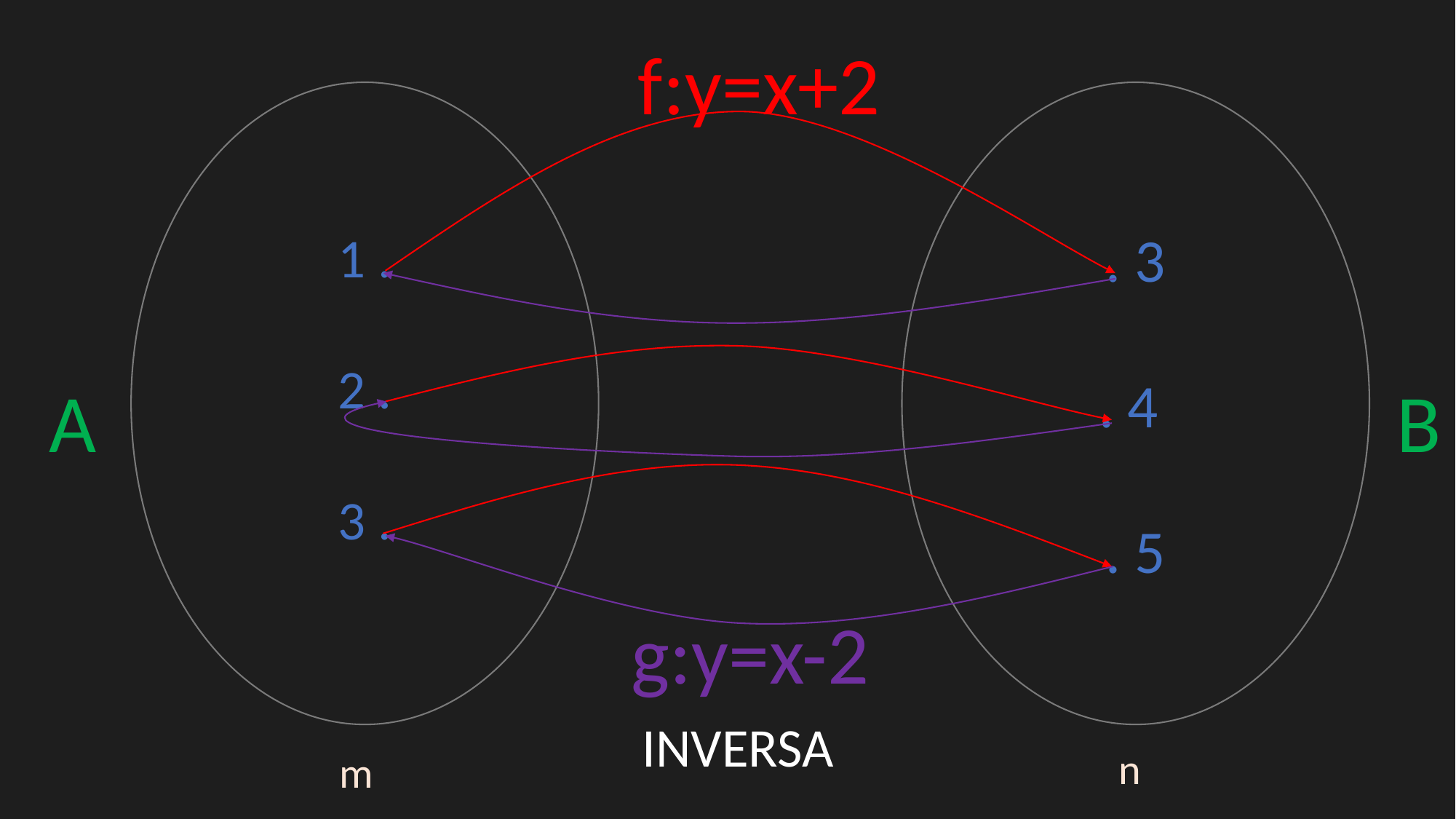

f:y=x+2
1 .

2 .

3 .

. 3

. 4

. 5

A
B

g:y=x-2
INVERSA
n
m